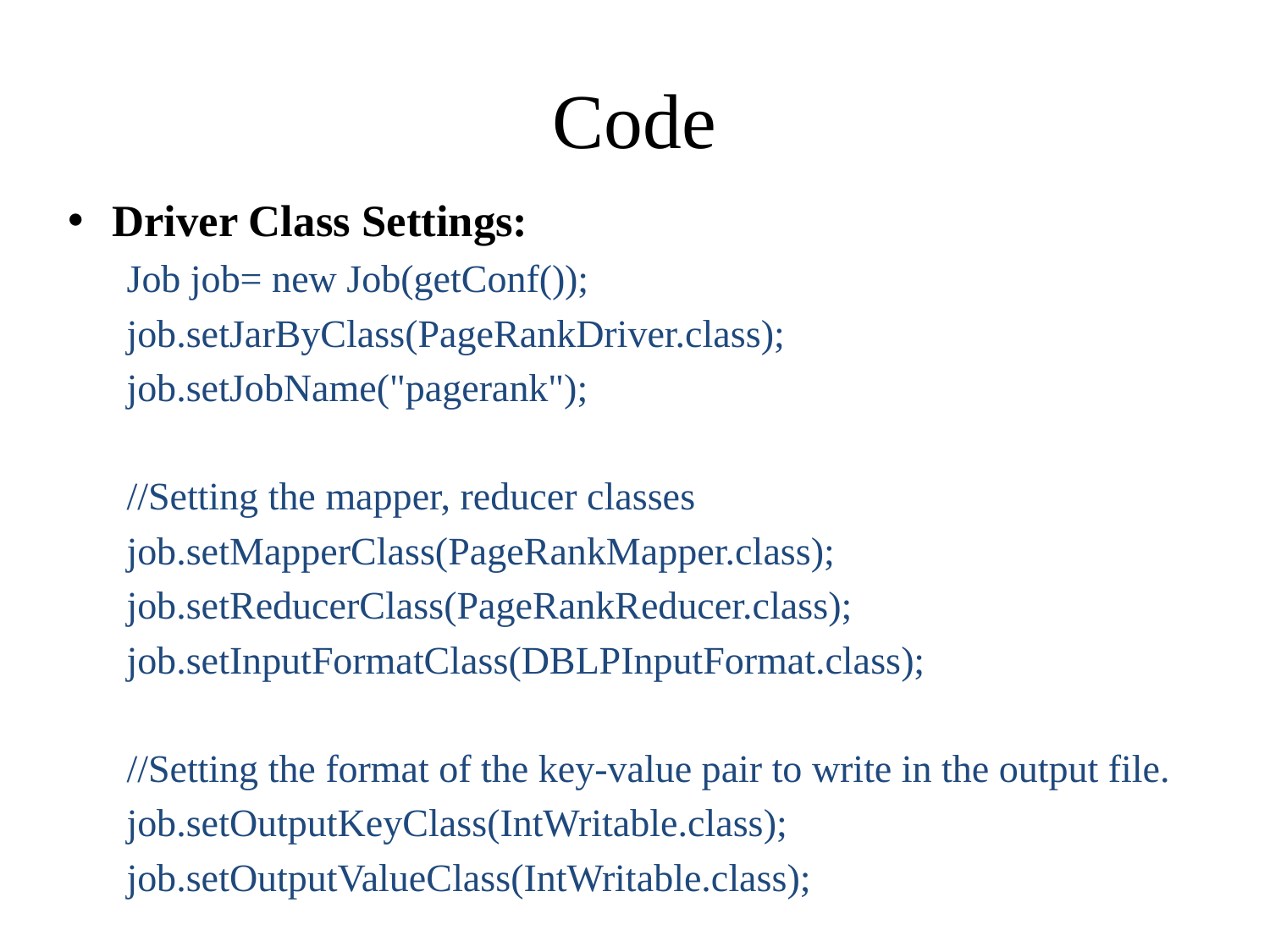

# Code
Driver Class Settings:
Job job= new Job(getConf());
job.setJarByClass(PageRankDriver.class);
job.setJobName("pagerank");

//Setting the mapper, reducer classes
job.setMapperClass(PageRankMapper.class);
job.setReducerClass(PageRankReducer.class);
job.setInputFormatClass(DBLPInputFormat.class);

//Setting the format of the key-value pair to write in the output file.
job.setOutputKeyClass(IntWritable.class);
job.setOutputValueClass(IntWritable.class);